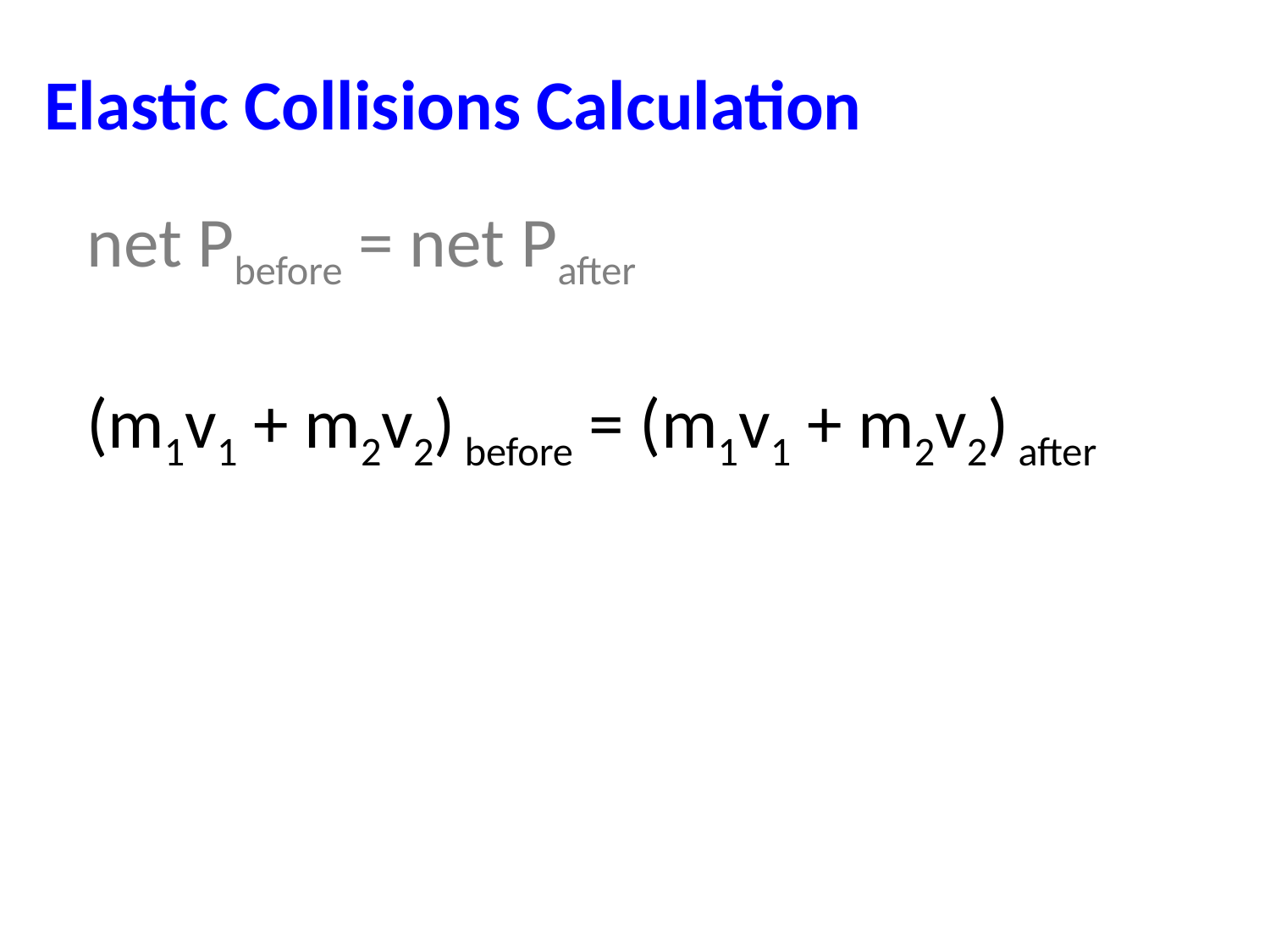

Elastic Collisions Calculation

net Pbefore = net Pafter

(m1v1 + m2v2) before = (m1v1 + m2v2) after